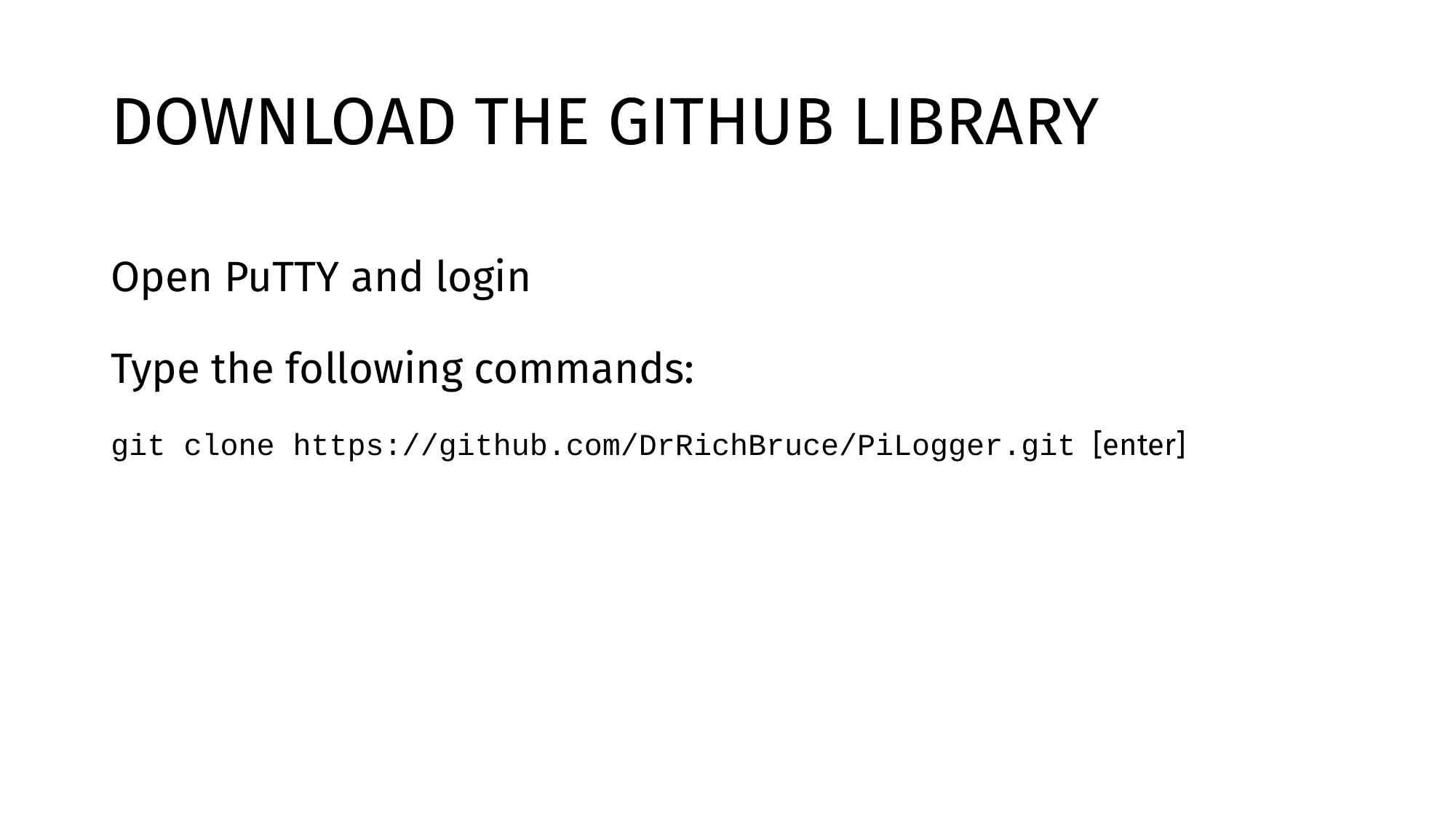

# DOWNLOAD THE GITHUB LIBRARY
Open PuTTY and login
Type the following commands:
git clone https://github.com/DrRichBruce/PiLogger.git [enter]